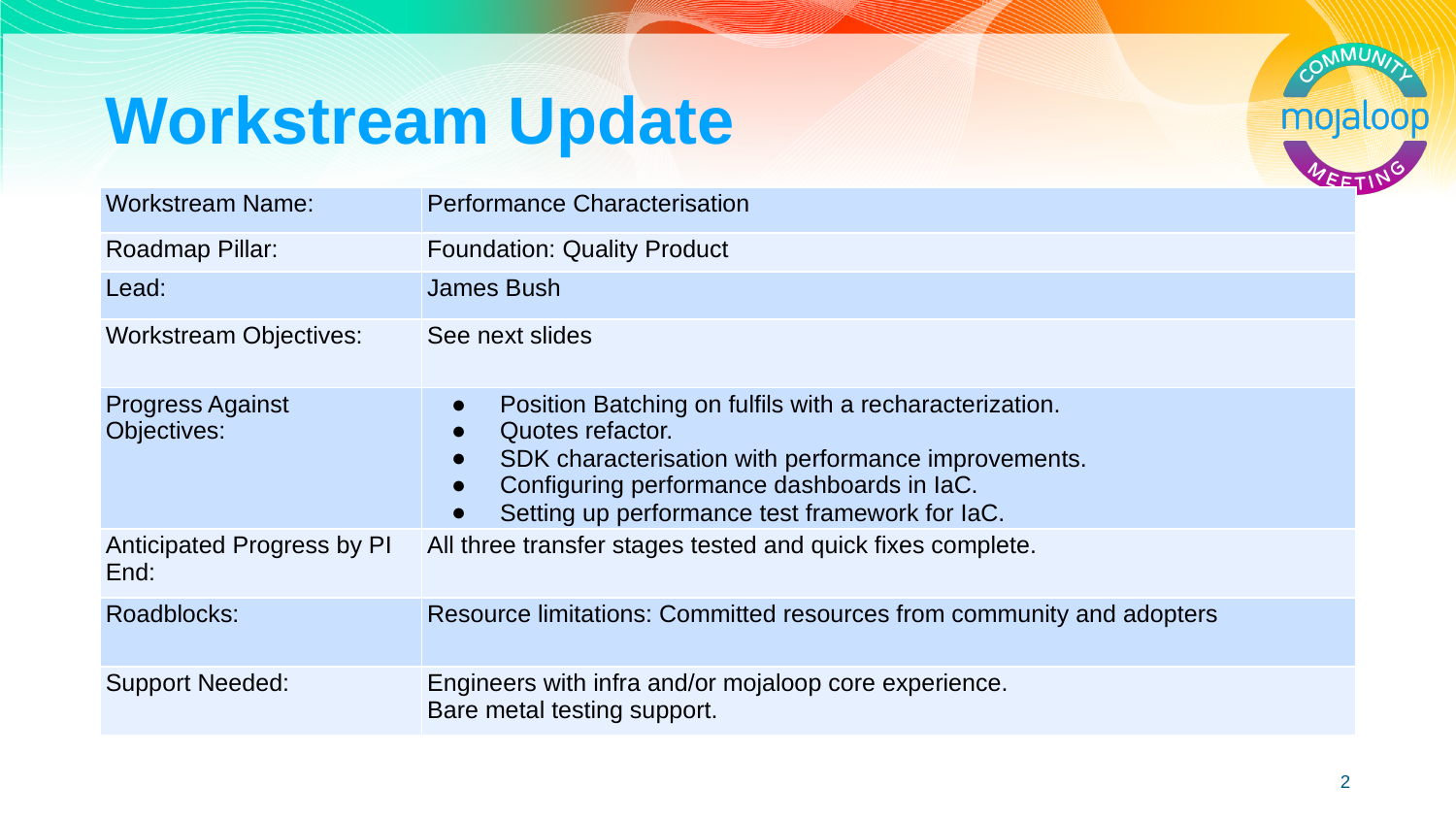

# Workstream Update
| Workstream Name: | Performance Characterisation |
| --- | --- |
| Roadmap Pillar: | Foundation: Quality Product |
| Lead: | James Bush |
| Workstream Objectives: | See next slides |
| Progress Against Objectives: | Position Batching on fulfils with a recharacterization. Quotes refactor. SDK characterisation with performance improvements. Configuring performance dashboards in IaC. Setting up performance test framework for IaC. |
| Anticipated Progress by PI End: | All three transfer stages tested and quick fixes complete. |
| Roadblocks: | Resource limitations: Committed resources from community and adopters |
| Support Needed: | Engineers with infra and/or mojaloop core experience. Bare metal testing support. |
2